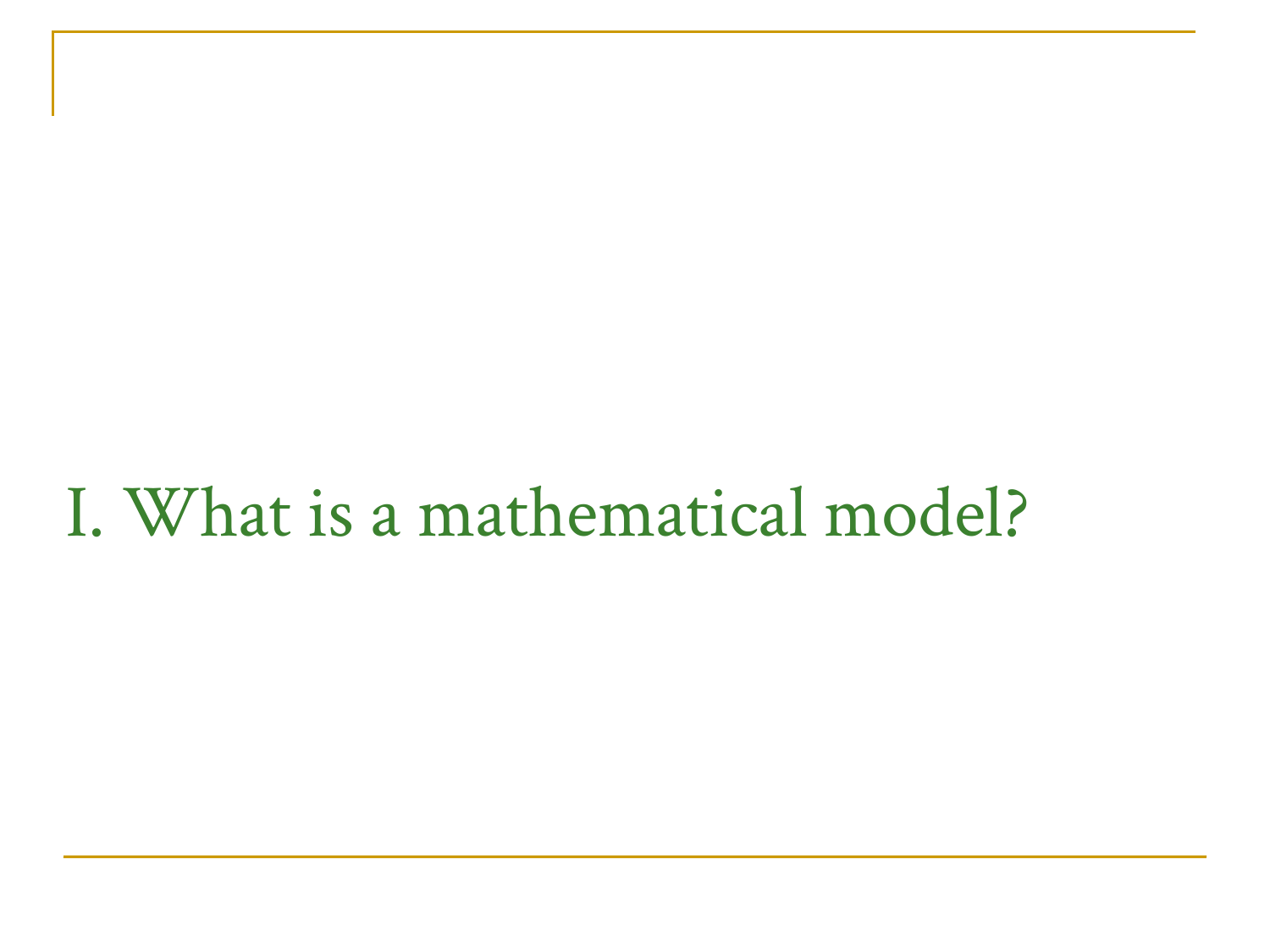

# I. What is a mathematical model?